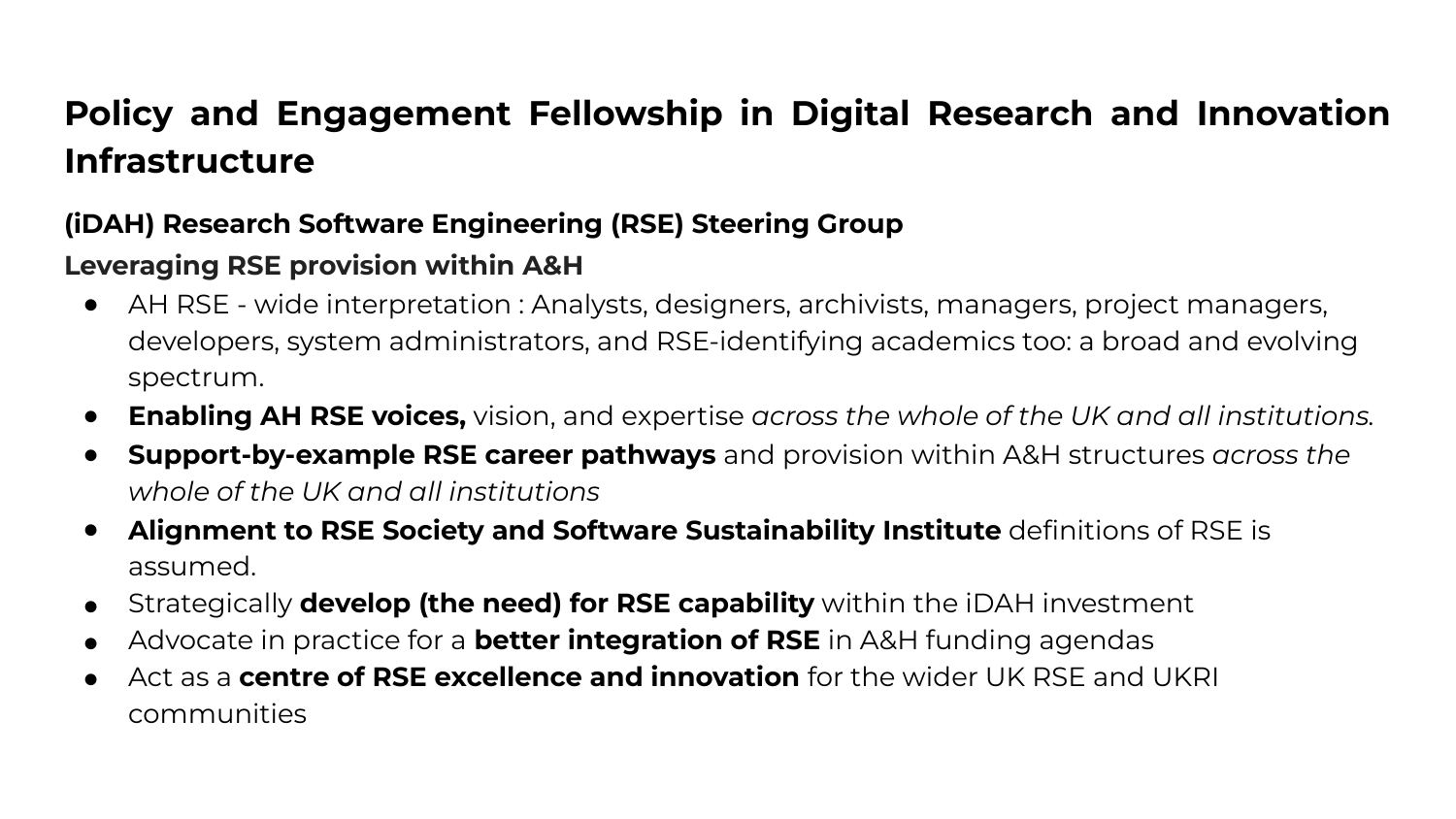

# Policy and Engagement Fellowship in Digital Research and Innovation Infrastructure
(iDAH) Research Software Engineering (RSE) Steering Group
Leveraging RSE provision within A&H
AH RSE - wide interpretation : Analysts, designers, archivists, managers, project managers, developers, system administrators, and RSE-identifying academics too: a broad and evolving spectrum.
Enabling AH RSE voices, vision, and expertise across the whole of the UK and all institutions.
Support-by-example RSE career pathways and provision within A&H structures across the whole of the UK and all institutions
Alignment to RSE Society and Software Sustainability Institute definitions of RSE is assumed.
Strategically develop (the need) for RSE capability within the iDAH investment
Advocate in practice for a better integration of RSE in A&H funding agendas
Act as a centre of RSE excellence and innovation for the wider UK RSE and UKRI communities